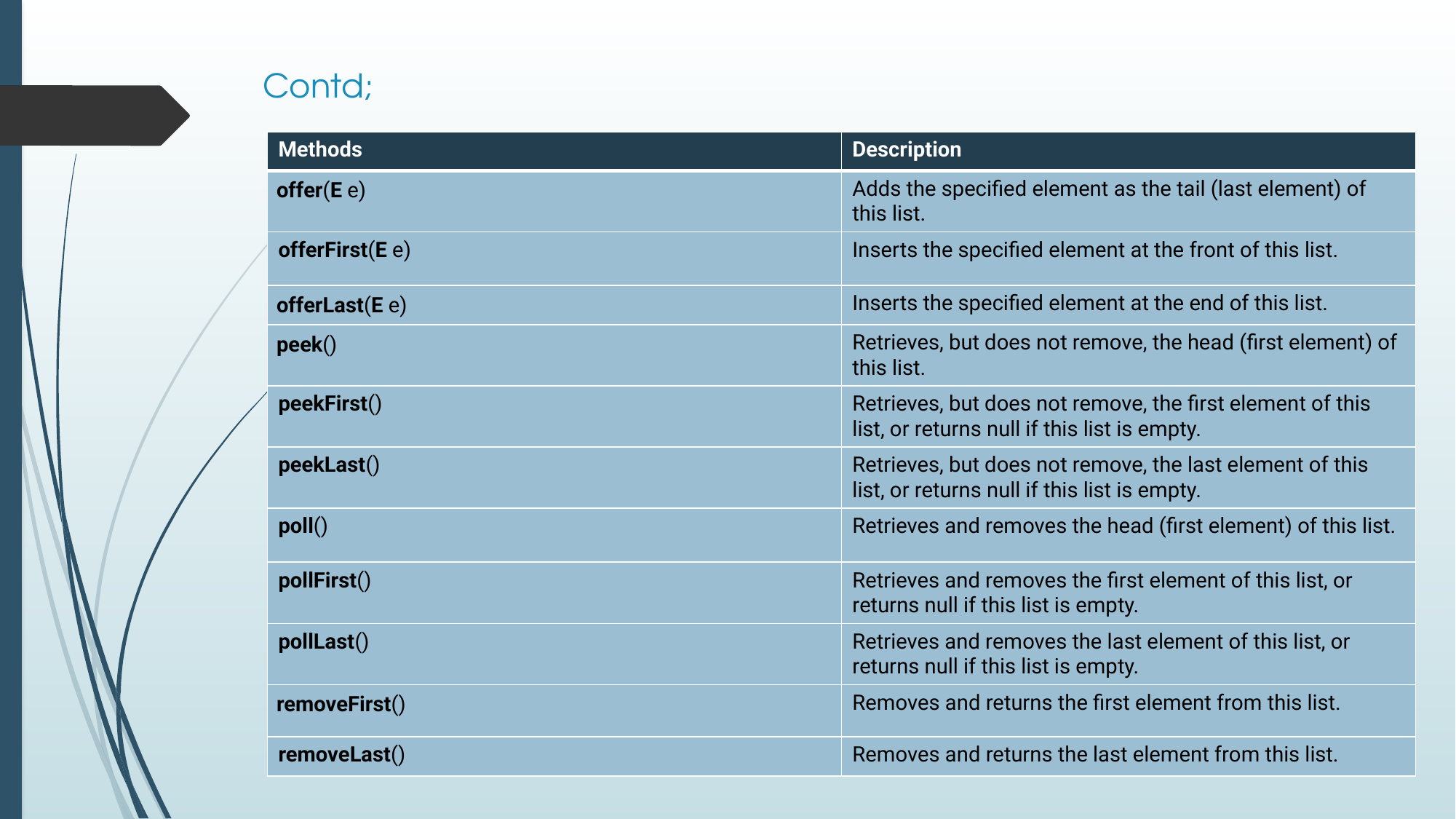

# Contd;
| Methods | Description |
| --- | --- |
| offer(E e) | Adds the specified element as the tail (last element) of this list. |
| offerFirst(E e) | Inserts the specified element at the front of this list. |
| offerLast(E e) | Inserts the specified element at the end of this list. |
| peek() | Retrieves, but does not remove, the head (first element) of this list. |
| peekFirst() | Retrieves, but does not remove, the first element of this list, or returns null if this list is empty. |
| peekLast() | Retrieves, but does not remove, the last element of this list, or returns null if this list is empty. |
| poll() | Retrieves and removes the head (first element) of this list. |
| pollFirst() | Retrieves and removes the first element of this list, or returns null if this list is empty. |
| pollLast() | Retrieves and removes the last element of this list, or returns null if this list is empty. |
| removeFirst() | Removes and returns the first element from this list. |
| removeLast() | Removes and returns the last element from this list. |